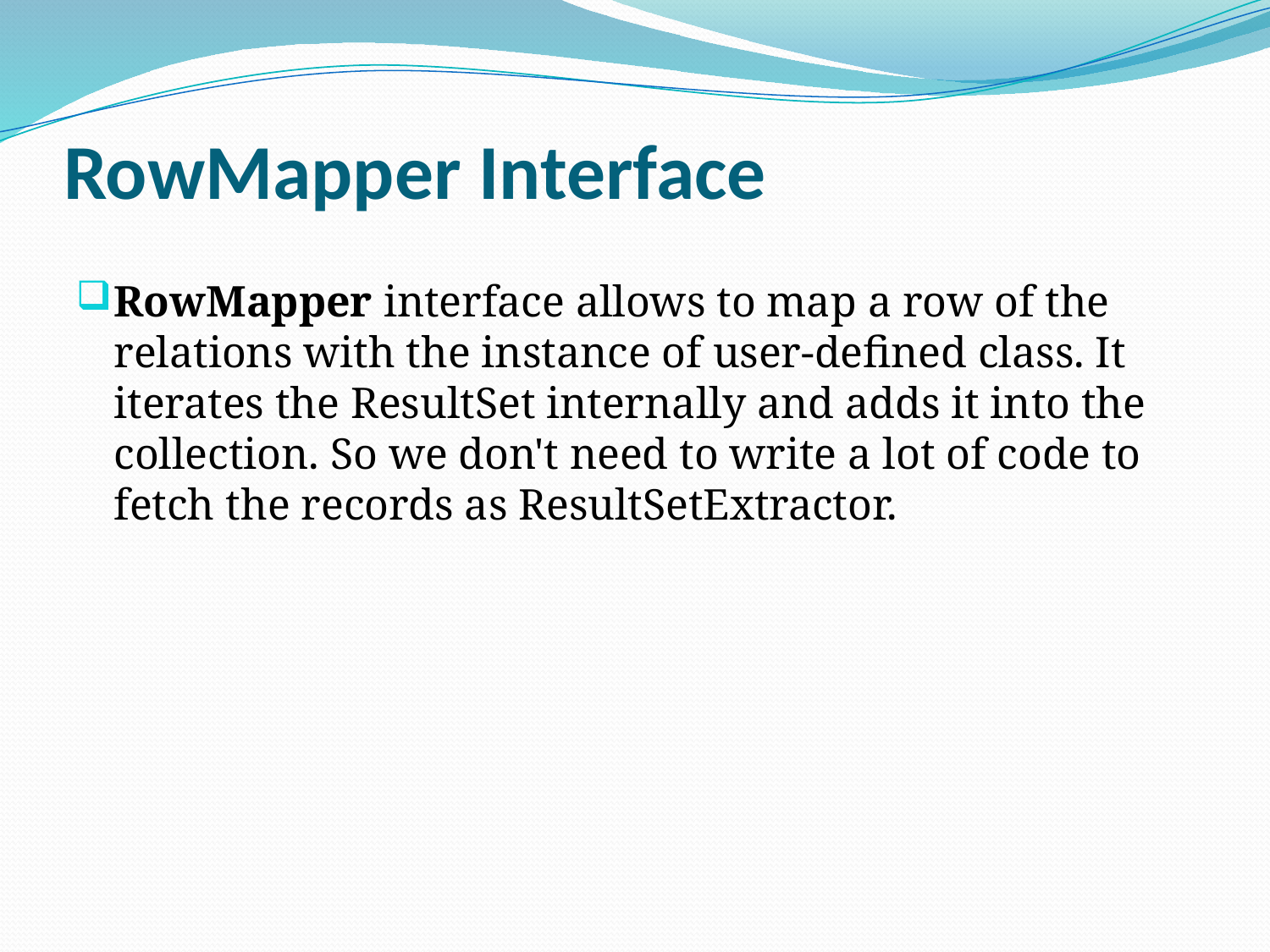

# RowMapper Interface
RowMapper interface allows to map a row of the relations with the instance of user-defined class. It iterates the ResultSet internally and adds it into the collection. So we don't need to write a lot of code to fetch the records as ResultSetExtractor.